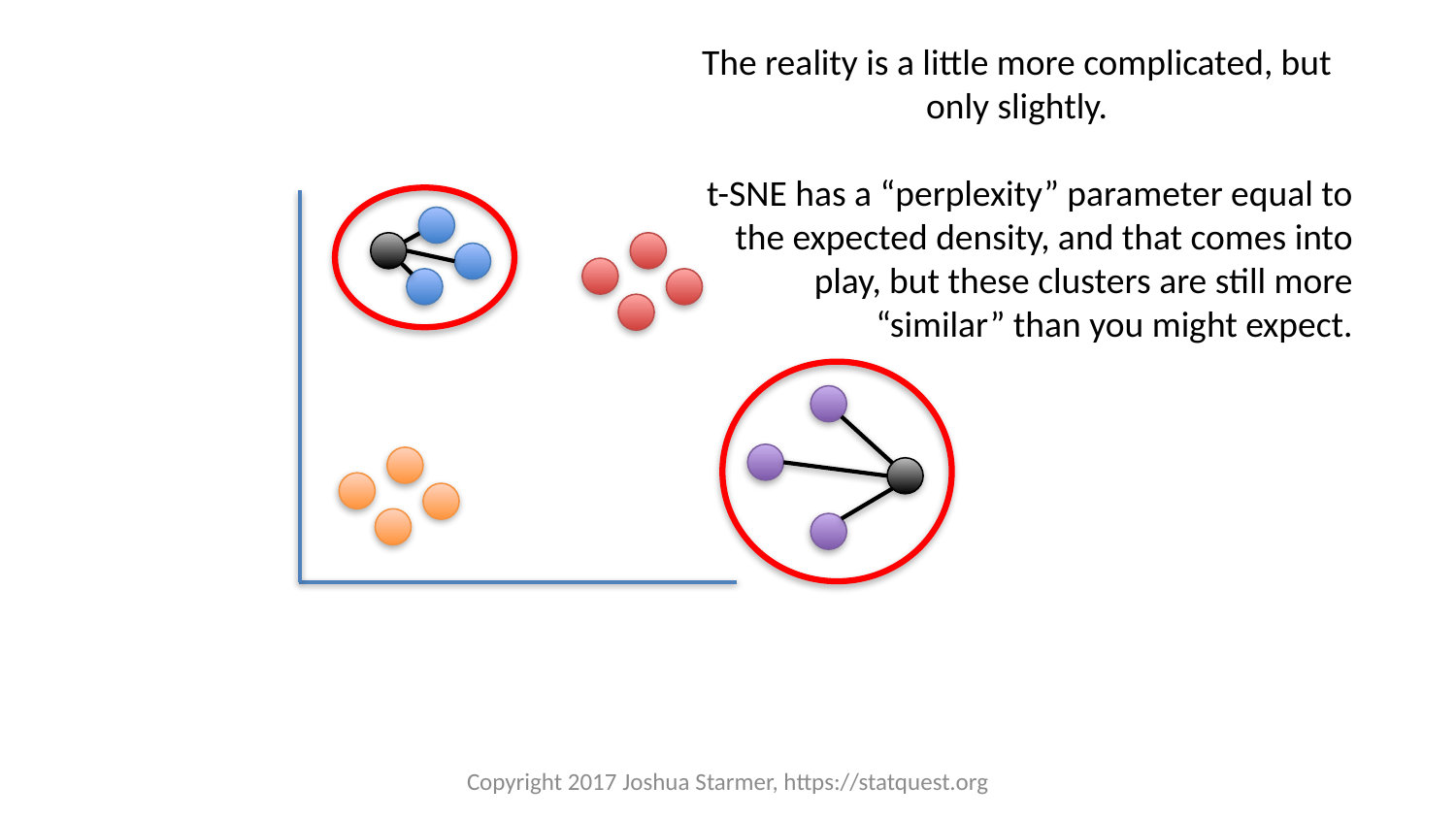

The reality is a little more complicated, but only slightly.

t-SNE has a “perplexity” parameter equal to the expected density, and that comes into play, but these clusters are still more “similar” than you might expect.

Copyright 2017 Joshua Starmer, https://statquest.org